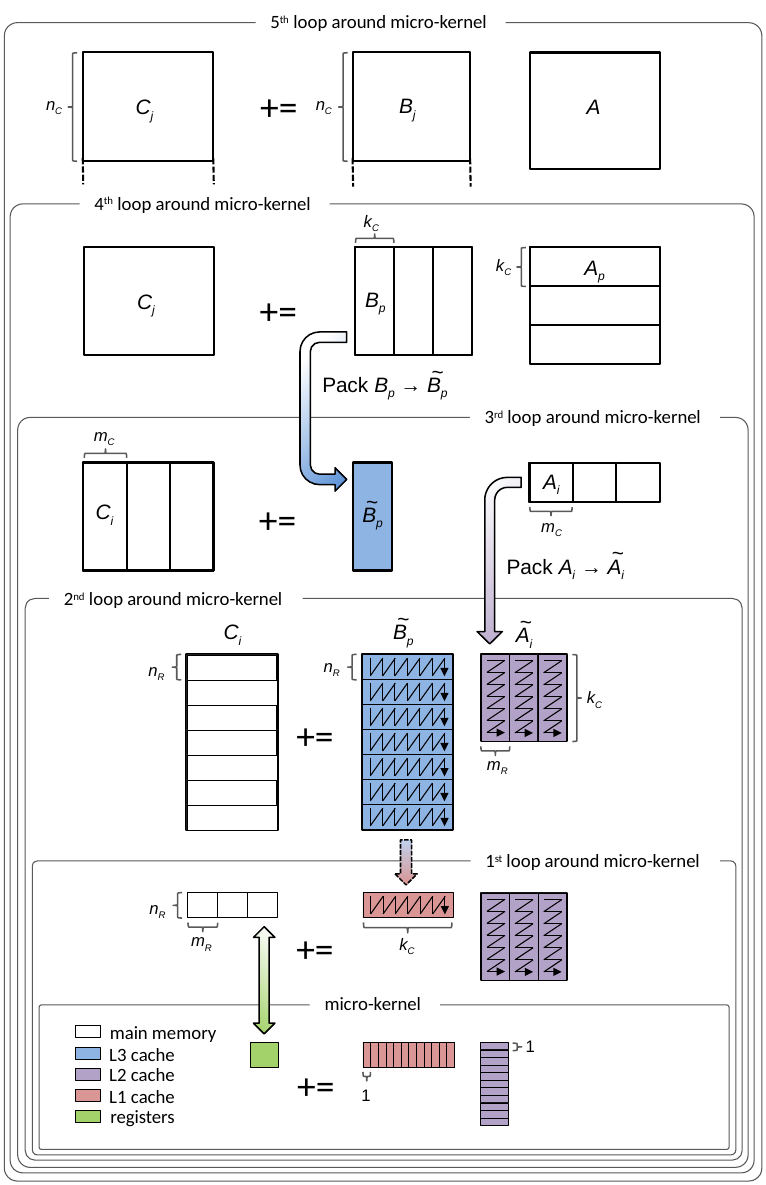

5th loop around micro-kernel

+=
Bj
nC
nC
Cj
A
4th loop around micro-kernel

kC

kC

Ap

+=
Bp
Cj

~
Pack Bp → Bp

3rd loop around micro-kernel

mC

Ai

~
Bp
+=

Ci
mC
~
Pack Ai → Ai

2nd loop around micro-kernel

~
Bp
~
Ai
Ci
nR
nR

kC
+=

mR

1st loop around micro-kernel

nR

+=
mR
kC

micro-kernel

main memory

L3 cache

L2 cache

L1 cache

registers

1

+=

1